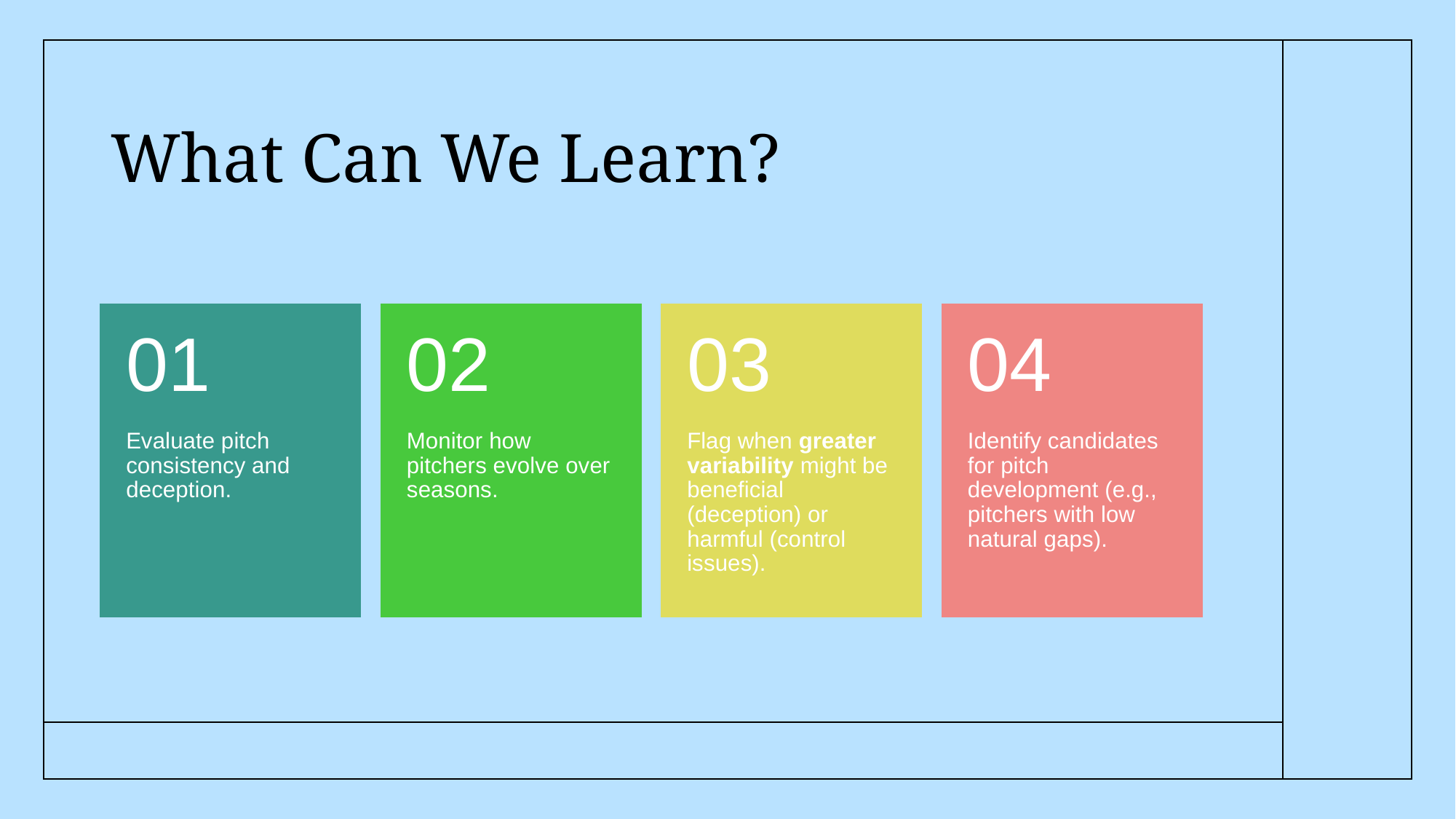

# What Can We Learn?
Evaluate pitch consistency and deception.
01
Monitor how pitchers evolve over seasons.
02
Flag when greater variability might be beneficial (deception) or harmful (control issues).
03
Identify candidates for pitch development (e.g., pitchers with low natural gaps).
04